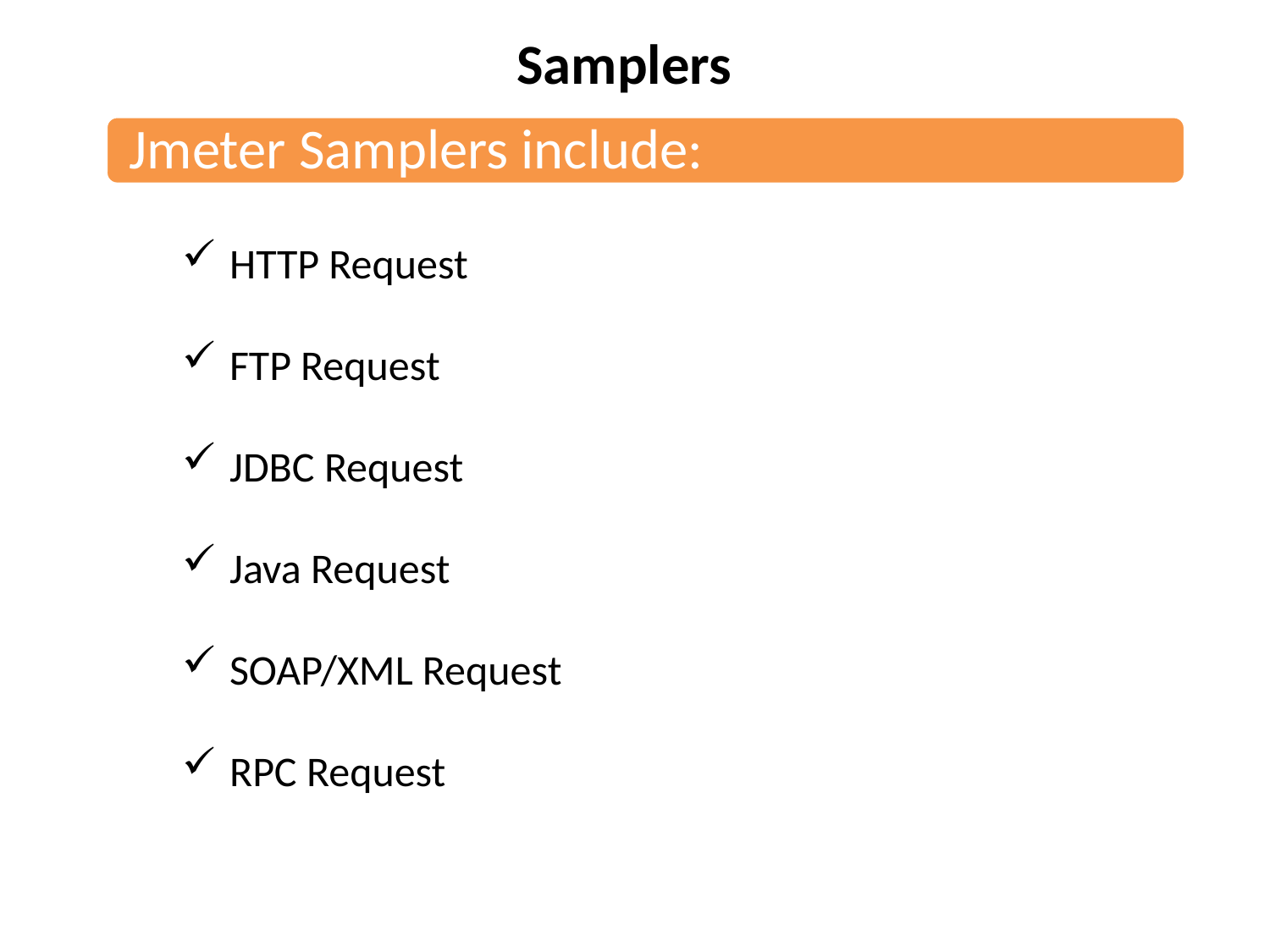

Samplers

Jmeter Samplers include:
HTTP Request
FTP Request
JDBC Request
Java Request
SOAP/XML Request
RPC Request